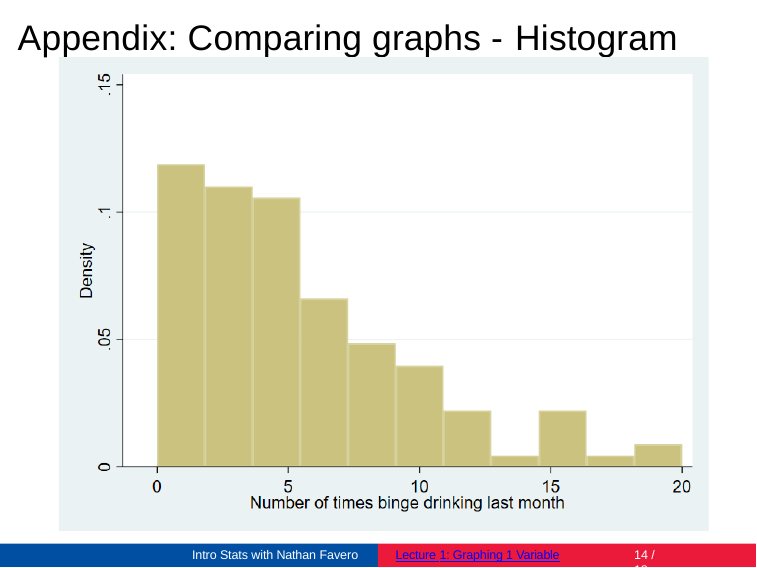

Appendix: Comparing graphs - Histogram

Intro Stats with Nathan Favero
Lecture 1: Graphing 1 Variable
14 / 18